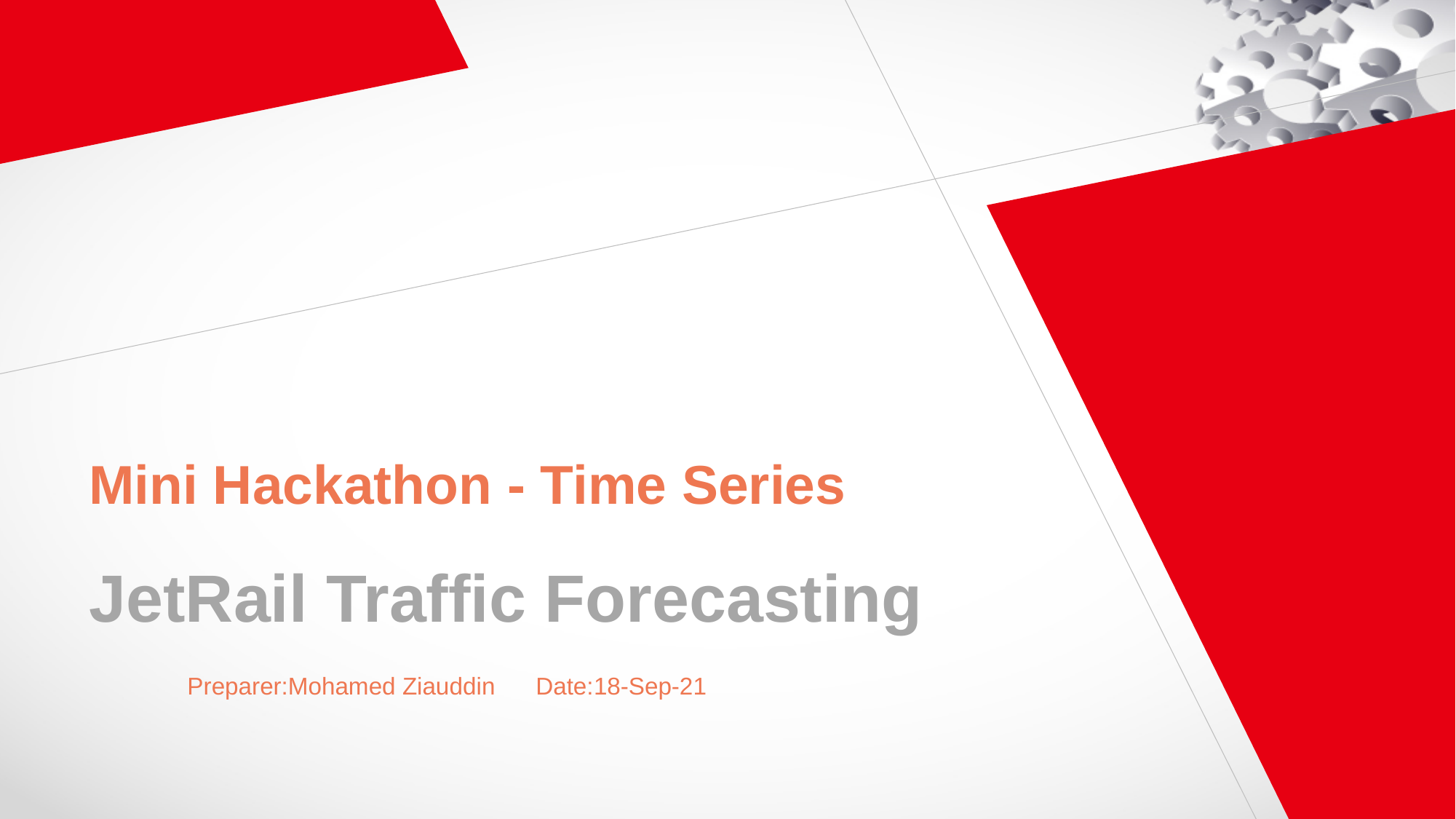

Mini Hackathon - Time Series
JetRail Traffic Forecasting
Preparer:Mohamed Ziauddin      Date:18-Sep-21